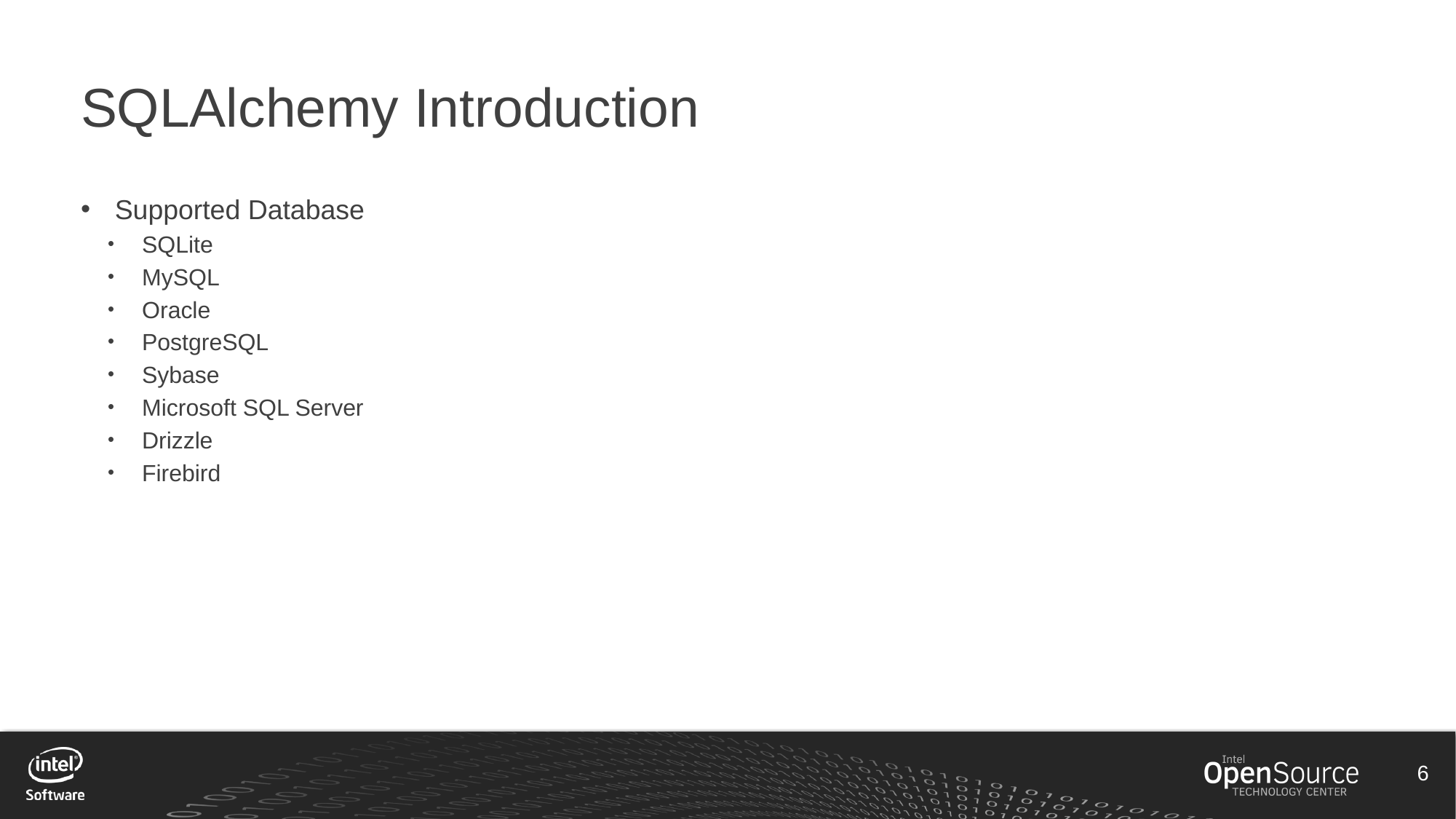

# SQLAlchemy Introduction
Supported Database
SQLite
MySQL
Oracle
PostgreSQL
Sybase
Microsoft SQL Server
Drizzle
Firebird